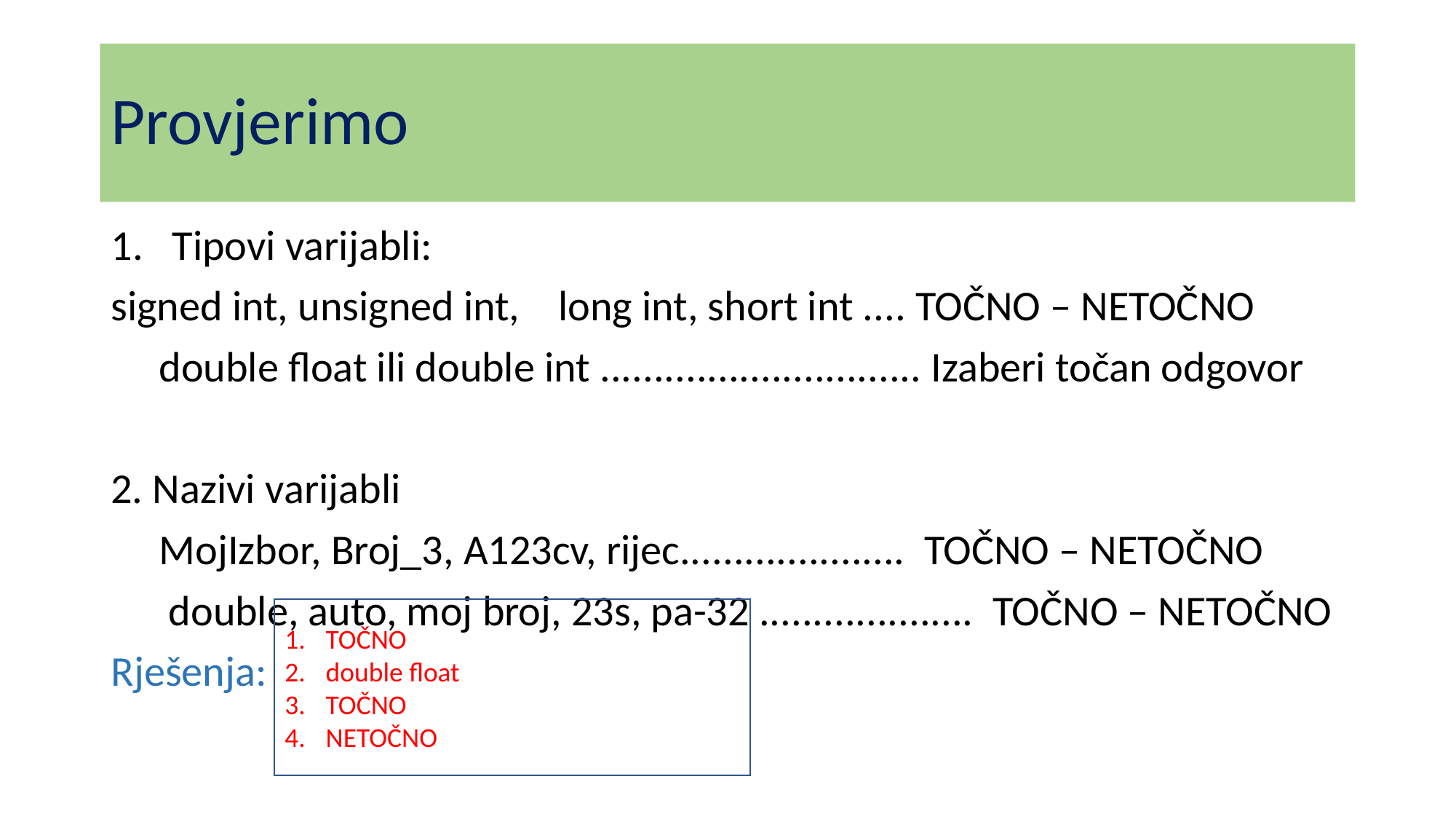

# Provjerimo
Tipovi varijabli:
signed int, unsigned int,    long int, short int .... TOČNO – NETOČNO
     double float ili double int .............................. Izaberi točan odgovor

2. Nazivi varijabli
     MojIzbor, Broj_3, A123cv, rijec.....................  TOČNO – NETOČNO
      double, auto, moj broj, 23s, pa-32 ....................  TOČNO – NETOČNO
Rješenja:
TOČNO
double float
TOČNO
NETOČNO